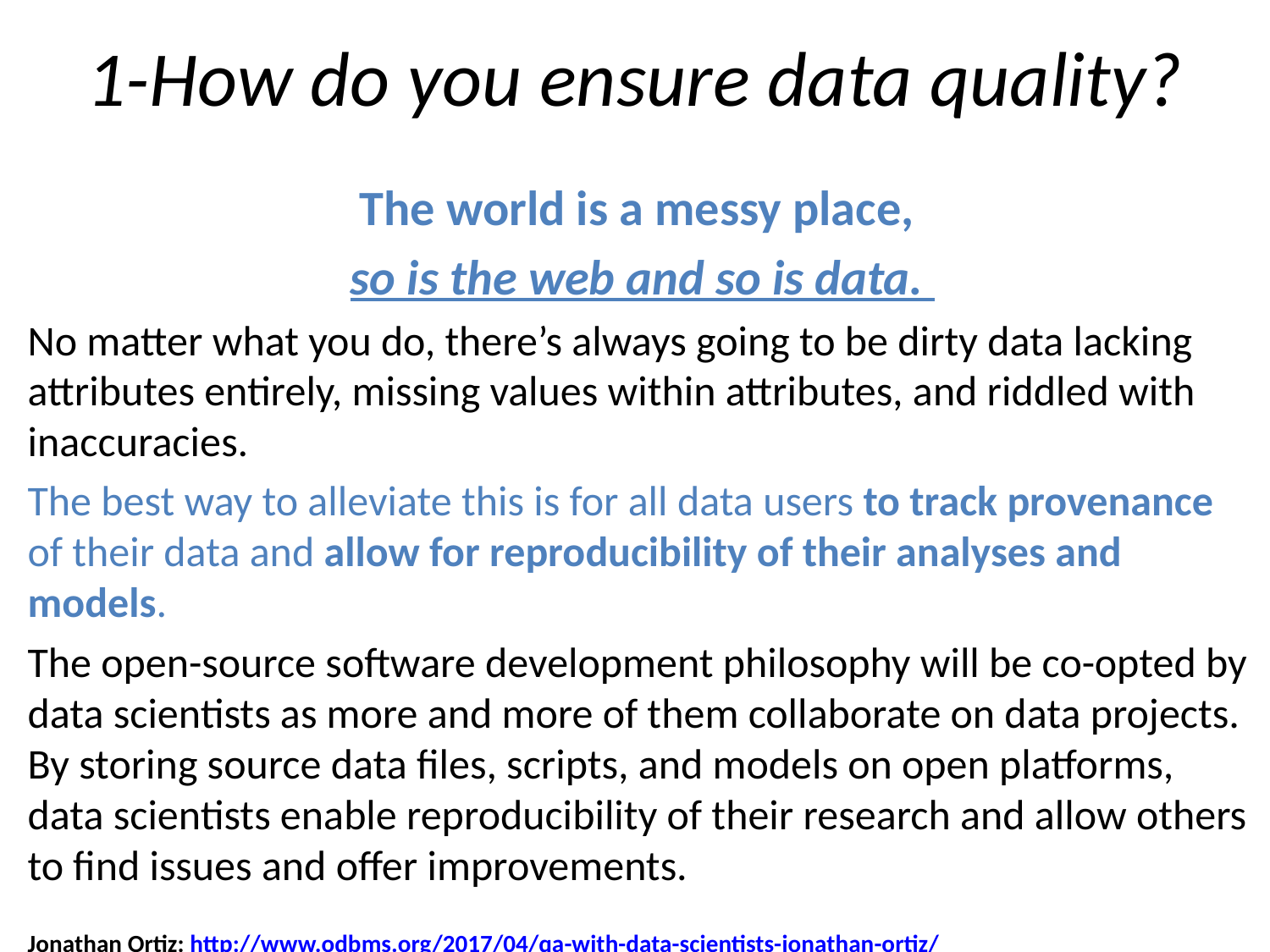

# 1-How do you ensure data quality?
The world is a messy place,
so is the web and so is data.
No matter what you do, there’s always going to be dirty data lacking attributes entirely, missing values within attributes, and riddled with inaccuracies.
The best way to alleviate this is for all data users to track provenance of their data and allow for reproducibility of their analyses and models.
The open-source software development philosophy will be co-opted by data scientists as more and more of them collaborate on data projects. By storing source data files, scripts, and models on open platforms, data scientists enable reproducibility of their research and allow others to find issues and offer improvements.

Jonathan Ortiz: http://www.odbms.org/2017/04/qa-with-data-scientists-jonathan-ortiz/